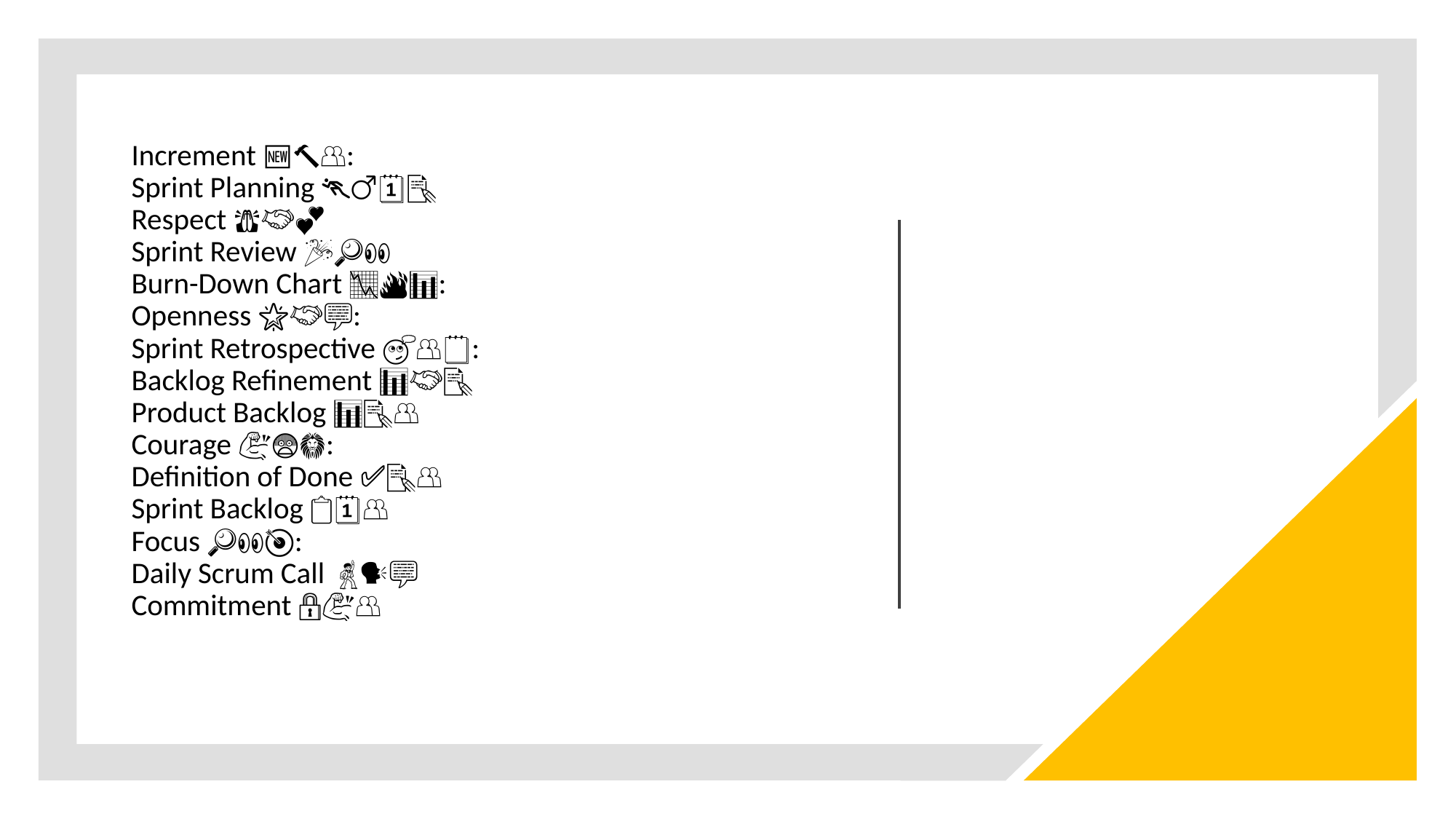

# Increment 🆕🔨👥: Sprint Planning 🏃‍♂️🗓️📝 Respect 🙏🤝💕 Sprint Review 🎉🔎👀 Burn-Down Chart 📉🔥📊: Openness 🌟🤝💬: Sprint Retrospective 🤔👥🗒️: Backlog Refinement 📊🤝📝 Product Backlog 📊📝👥 Courage 💪😨🦁: Definition of Done ✅📝👥 Sprint Backlog 📋🗓️👥 Focus 🔎👀🎯: Daily Scrum Call  🕺🗣️💬 Commitment 🔒💪👥